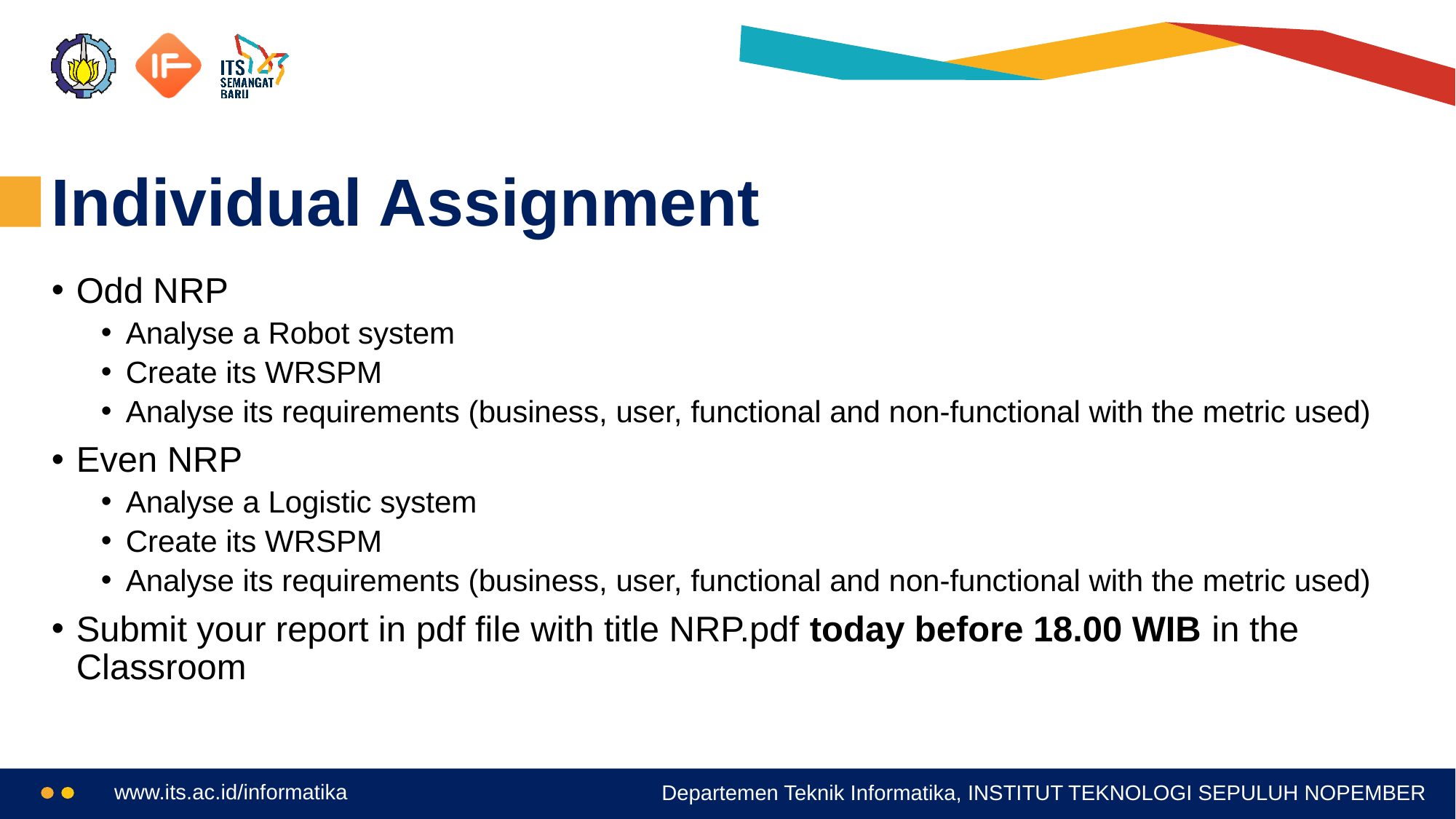

# Individual Assignment
Odd NRP
Analyse a Robot system
Create its WRSPM
Analyse its requirements (business, user, functional and non-functional with the metric used)
Even NRP
Analyse a Logistic system
Create its WRSPM
Analyse its requirements (business, user, functional and non-functional with the metric used)
Submit your report in pdf file with title NRP.pdf today before 18.00 WIB in the Classroom